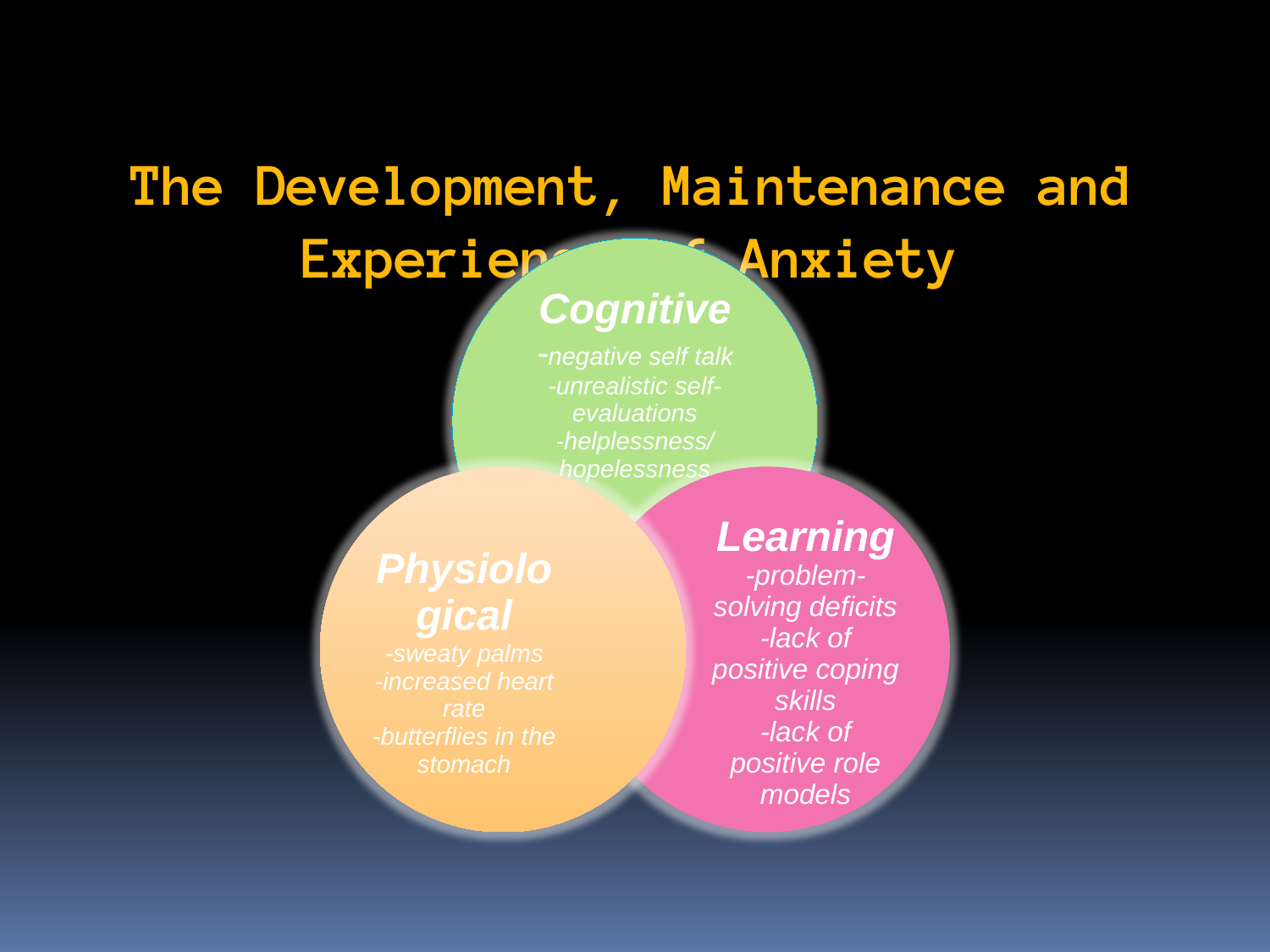

# The Development, Maintenance and Experience of Anxiety
Cognitive
-negative self talk
-unrealistic self-evaluations
-helplessness/hopelessness
Learning
-problem-solving deficits
-lack of positive coping skills
-lack of positive role models
Physiological
-sweaty palms
-increased heart rate
-butterflies in the stomach